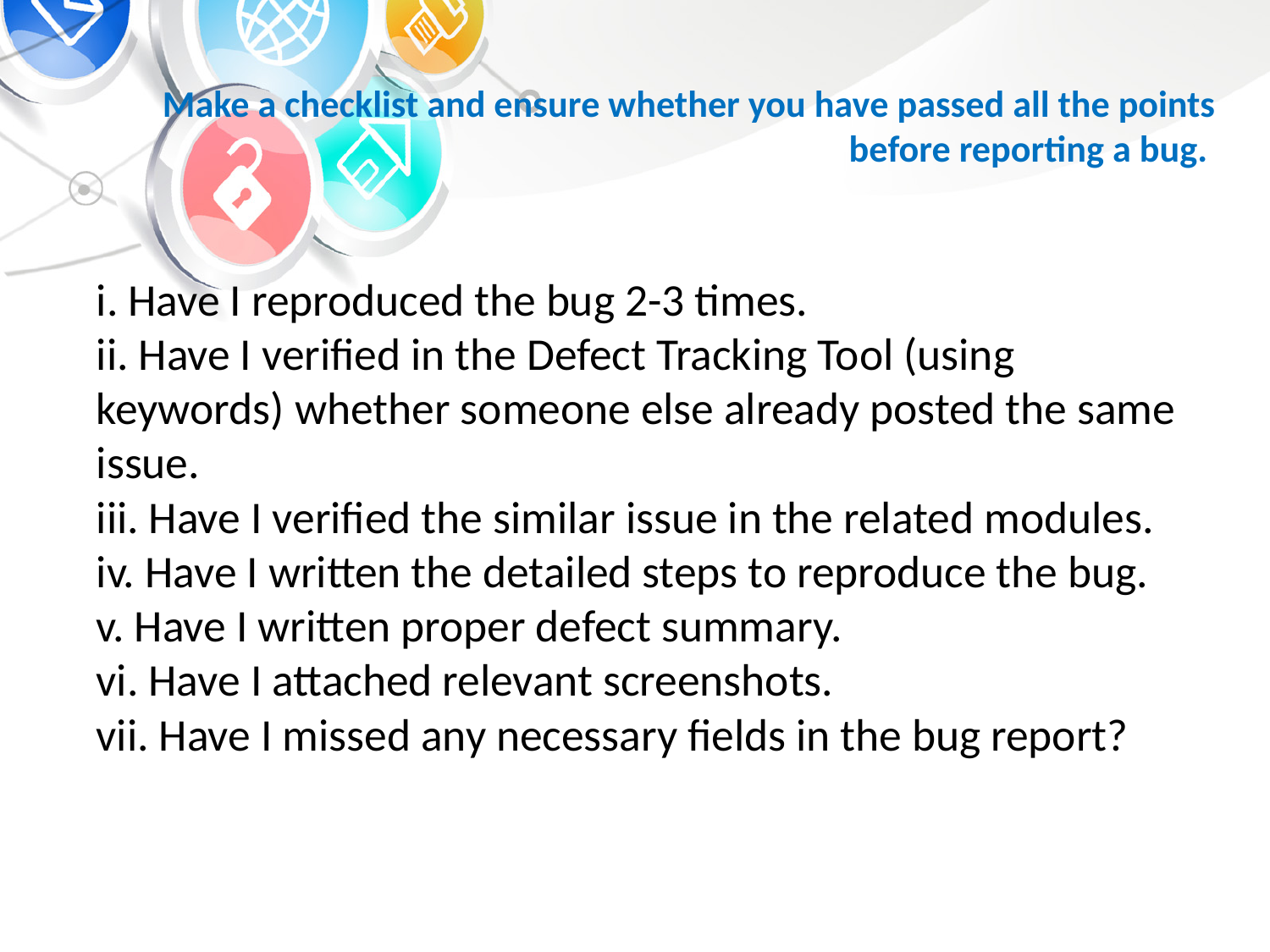

# Make a checklist and ensure whether you have passed all the points before reporting a bug.
i. Have I reproduced the bug 2-3 times.
ii. Have I verified in the Defect Tracking Tool (using keywords) whether someone else already posted the same issue.
iii. Have I verified the similar issue in the related modules.
iv. Have I written the detailed steps to reproduce the bug.
v. Have I written proper defect summary.
vi. Have I attached relevant screenshots.
vii. Have I missed any necessary fields in the bug report?